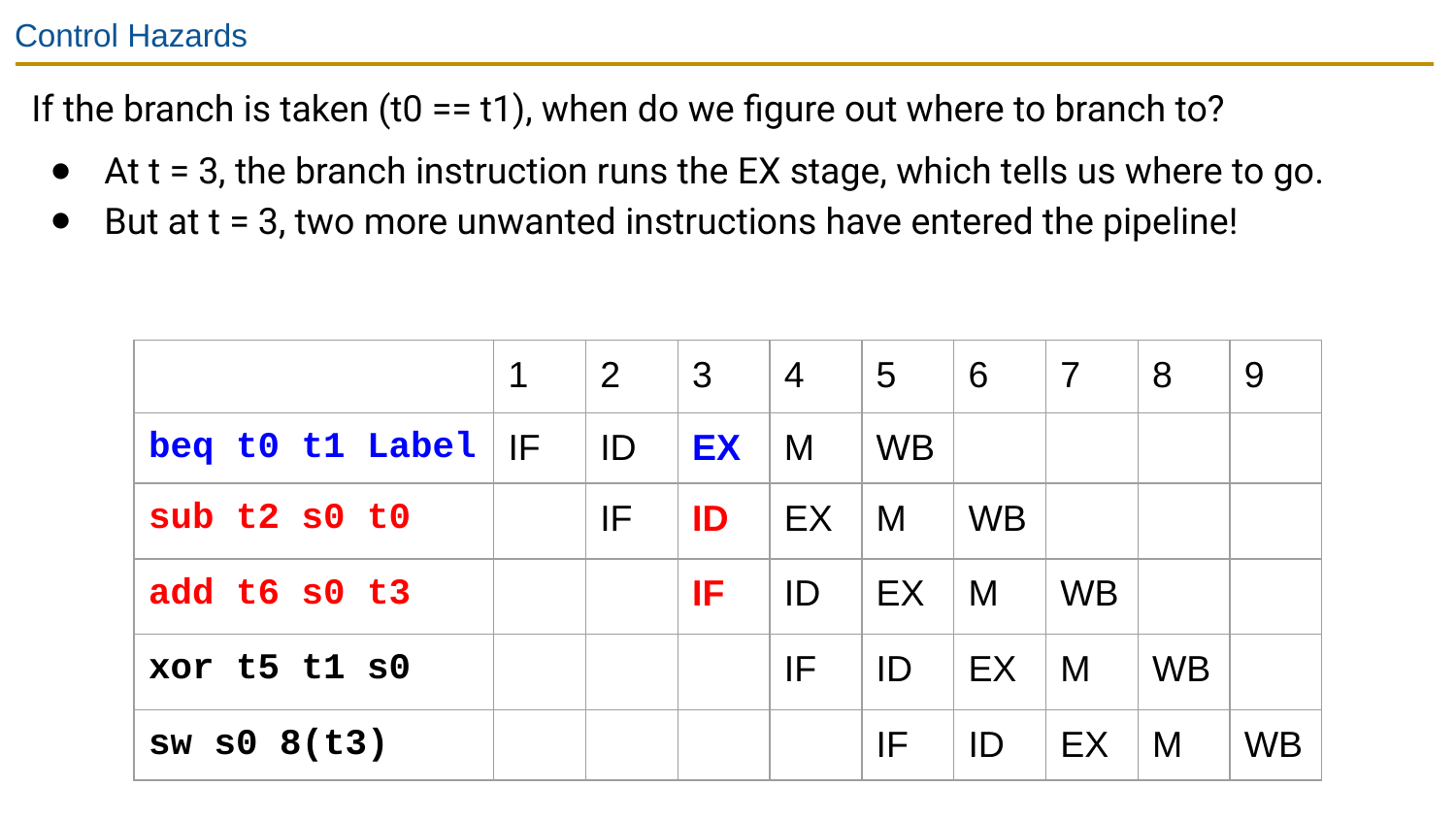

# Control Hazards
If the branch is taken (t0 == t1), when do we figure out where to branch to?
At t = 3, the branch instruction runs the EX stage, which tells us where to go.
But at t = 3, two more unwanted instructions have entered the pipeline!
|  | 1 | 2 | 3 | 4 | 5 | 6 | 7 | 8 | 9 |
| --- | --- | --- | --- | --- | --- | --- | --- | --- | --- |
| beq t0 t1 Label | IF | ID | EX | M | WB |  |  |  |  |
| sub t2 s0 t0 |  | IF | ID | EX | M | WB |  |  |  |
| add t6 s0 t3 |  |  | IF | ID | EX | M | WB |  |  |
| xor t5 t1 s0 |  |  |  | IF | ID | EX | M | WB |  |
| sw s0 8(t3) |  |  |  |  | IF | ID | EX | M | WB |